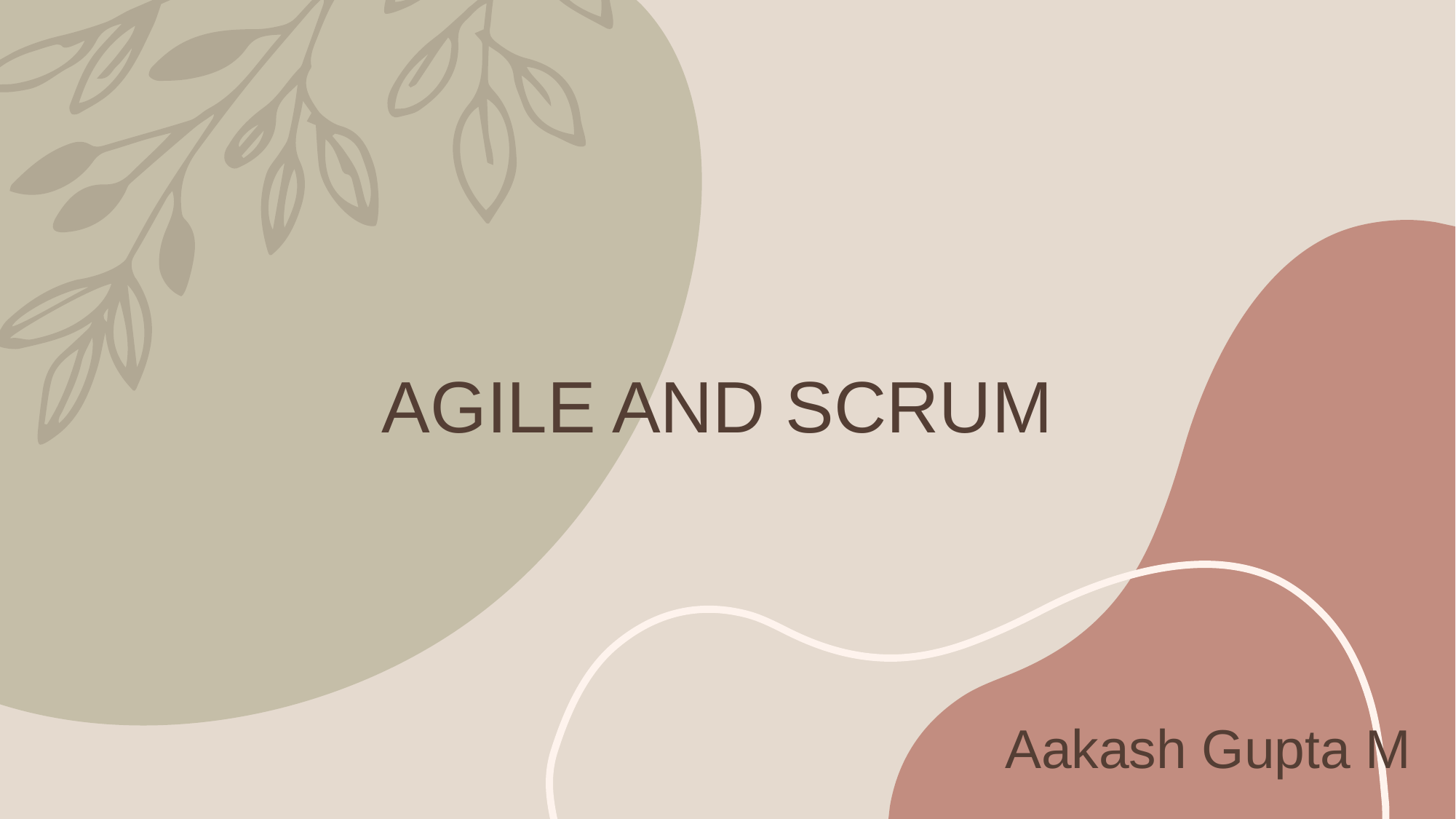

# AGILE AND SCRUM
Aakash Gupta M